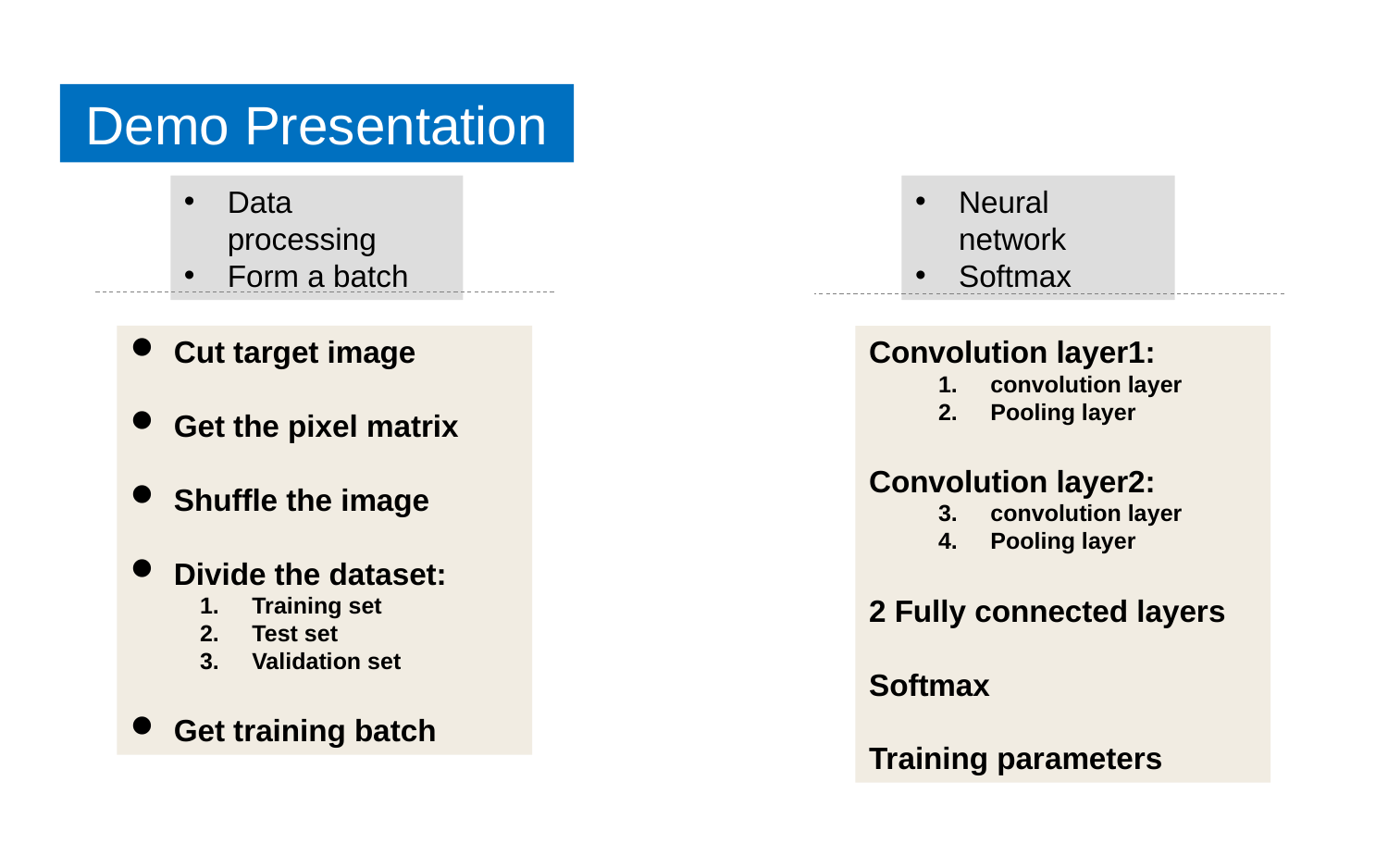

Demo Presentation
Data processing
Form a batch
Neural network
Softmax
Cut target image

Get the pixel matrix

Shuffle the image

Divide the dataset:
Training set
Test set
Validation set

Get training batch
Convolution layer1:
convolution layer
Pooling layer

Convolution layer2:
convolution layer
Pooling layer

2 Fully connected layers

Softmax

Training parameters